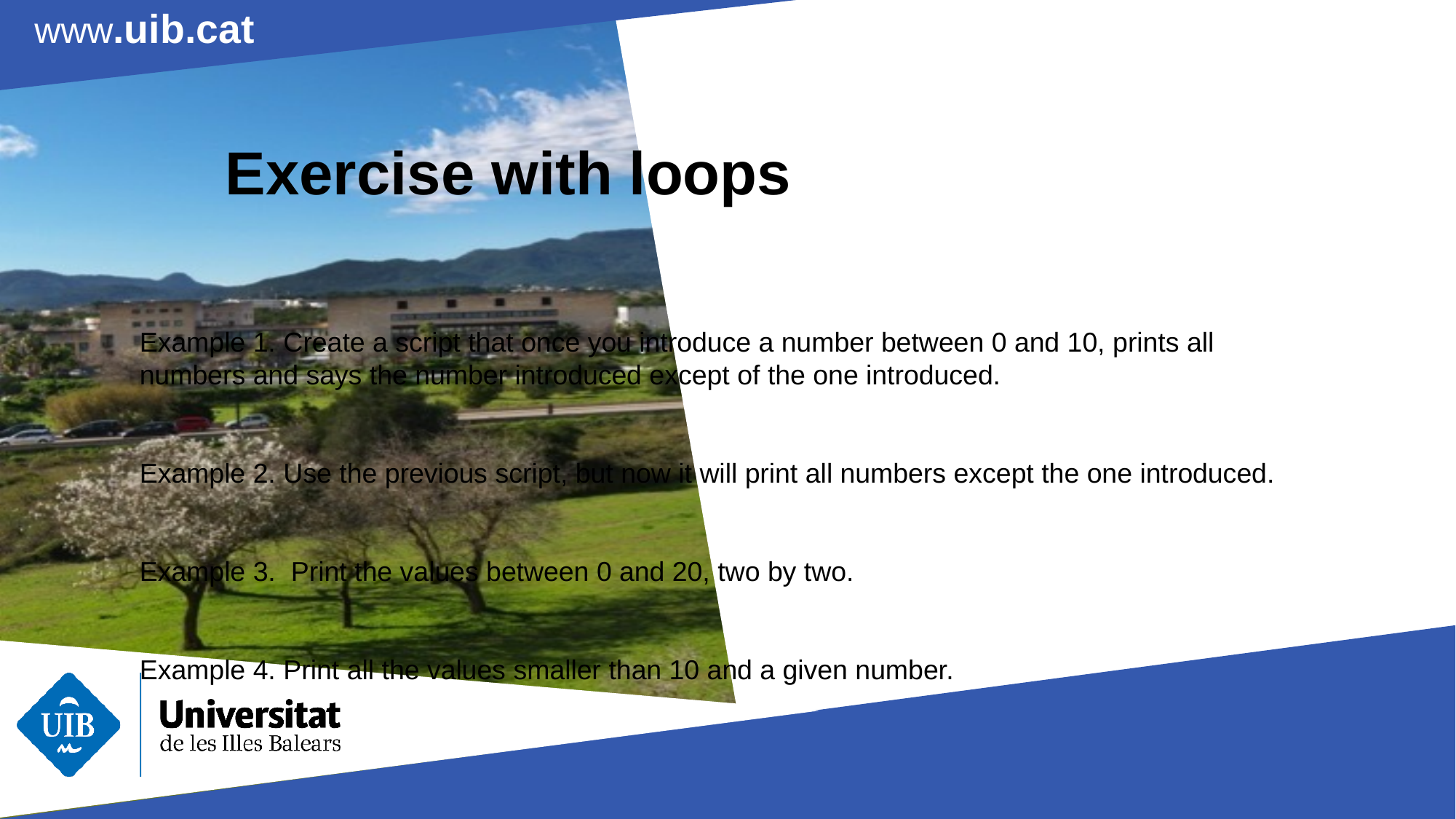

Exercise with loops

Example 1. Create a script that once you introduce a number between 0 and 10, prints all numbers and says the number introduced except of the one introduced.

Example 2. Use the previous script, but now it will print all numbers except the one introduced.

Example 3.  Print the values between 0 and 20, two by two.

Example 4. Print all the values smaller than 10 and a given number.